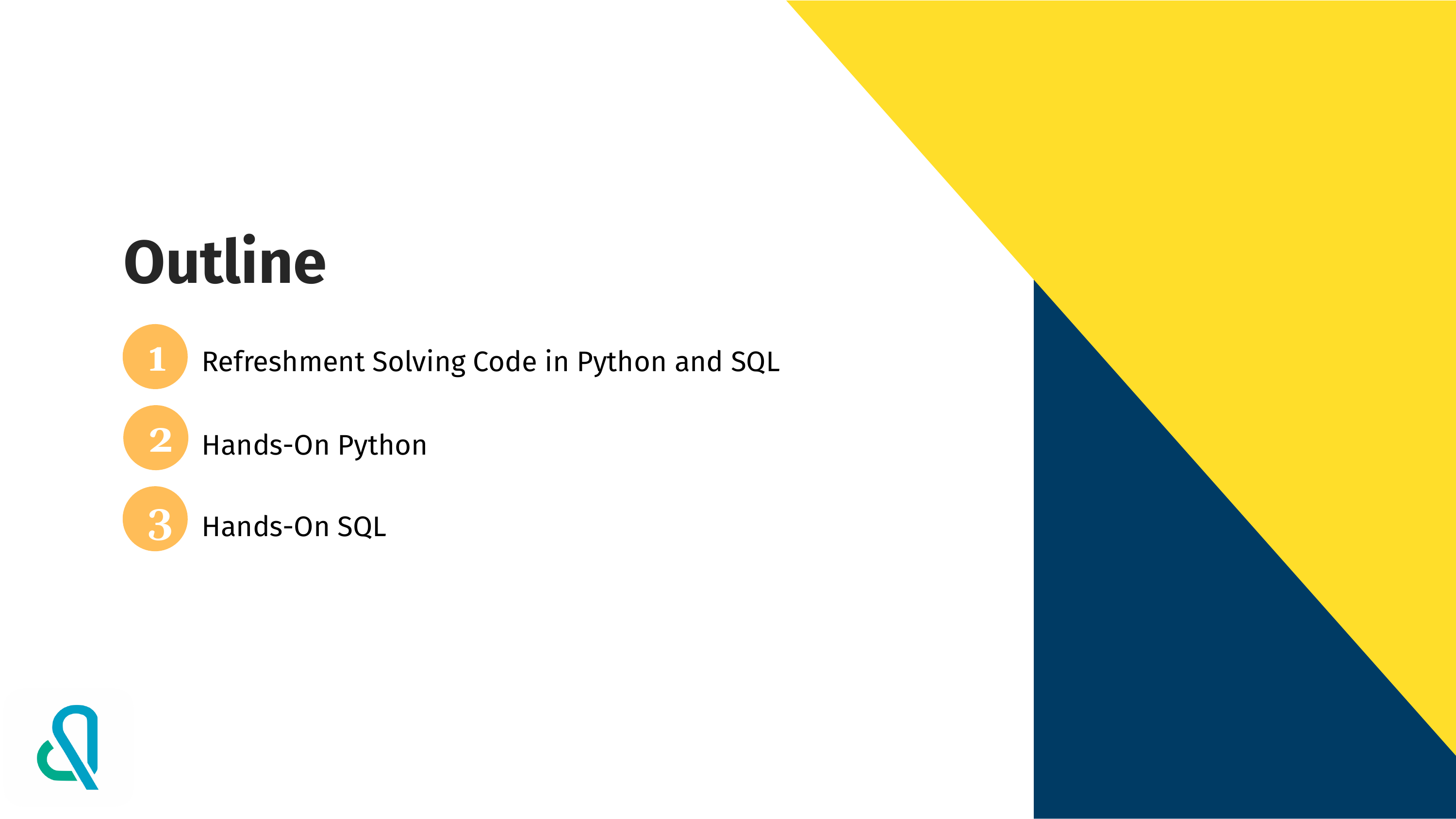

# Outline

1
Refreshment Solving Code in Python and SQL

2
Hands-On Python

3
Hands-On SQL
4